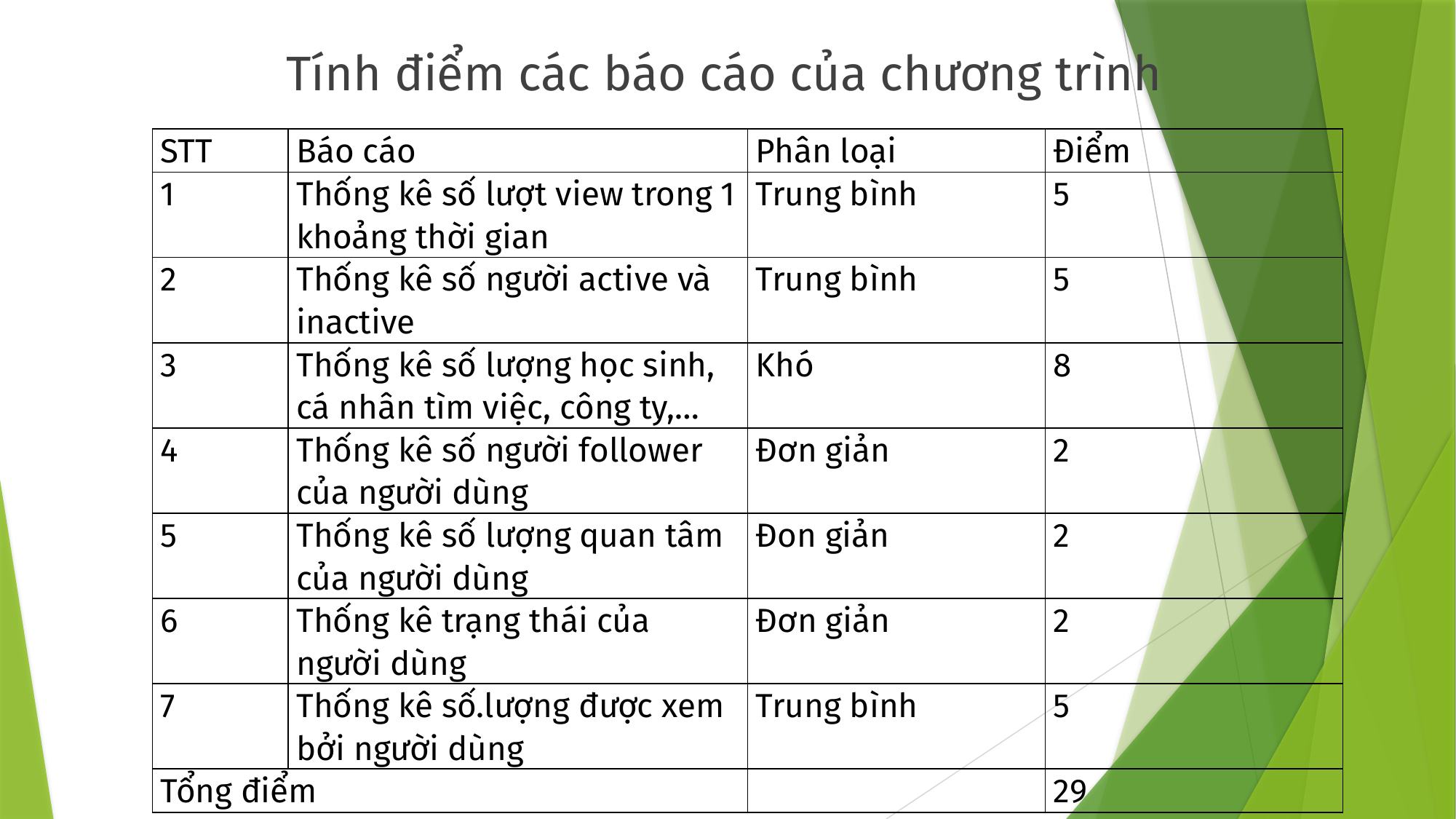

Tính điểm các báo cáo của chương trình
| STT | Báo cáo | Phân loại | Điểm |
| --- | --- | --- | --- |
| 1 | Thống kê số lượt view trong 1 khoảng thời gian | Trung bình | 5 |
| 2 | Thống kê số người active và inactive | Trung bình | 5 |
| 3 | Thống kê số lượng học sinh, cá nhân tìm việc, công ty,… | Khó | 8 |
| 4 | Thống kê số người follower của người dùng | Đơn giản | 2 |
| 5 | Thống kê số lượng quan tâm của người dùng | Đon giản | 2 |
| 6 | Thống kê trạng thái của người dùng | Đơn giản | 2 |
| 7 | Thống kê số.lượng được xem bởi người dùng | Trung bình | 5 |
| Tổng điểm |  |  | 29 |